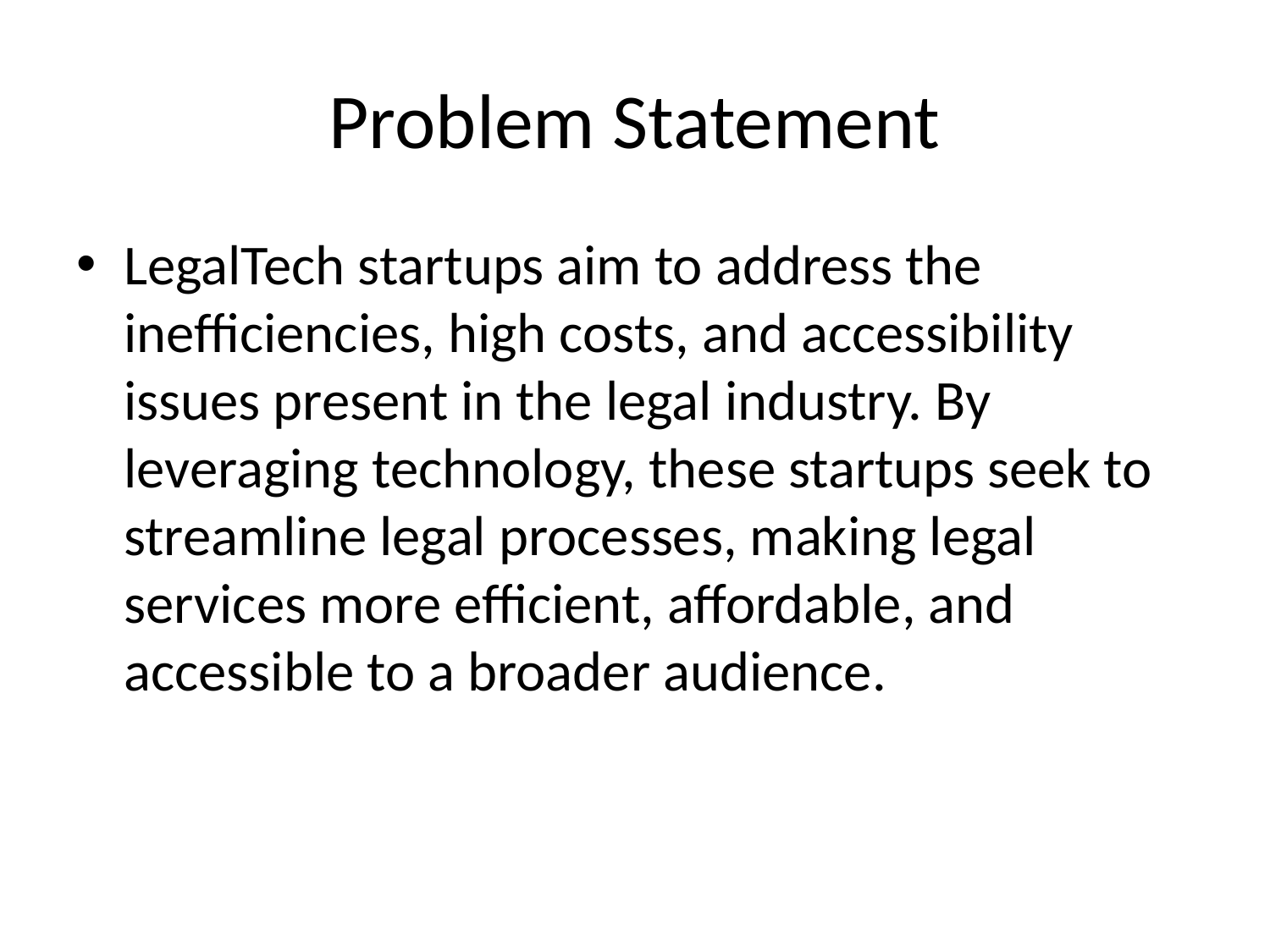

# Problem Statement
LegalTech startups aim to address the inefficiencies, high costs, and accessibility issues present in the legal industry. By leveraging technology, these startups seek to streamline legal processes, making legal services more efficient, affordable, and accessible to a broader audience.